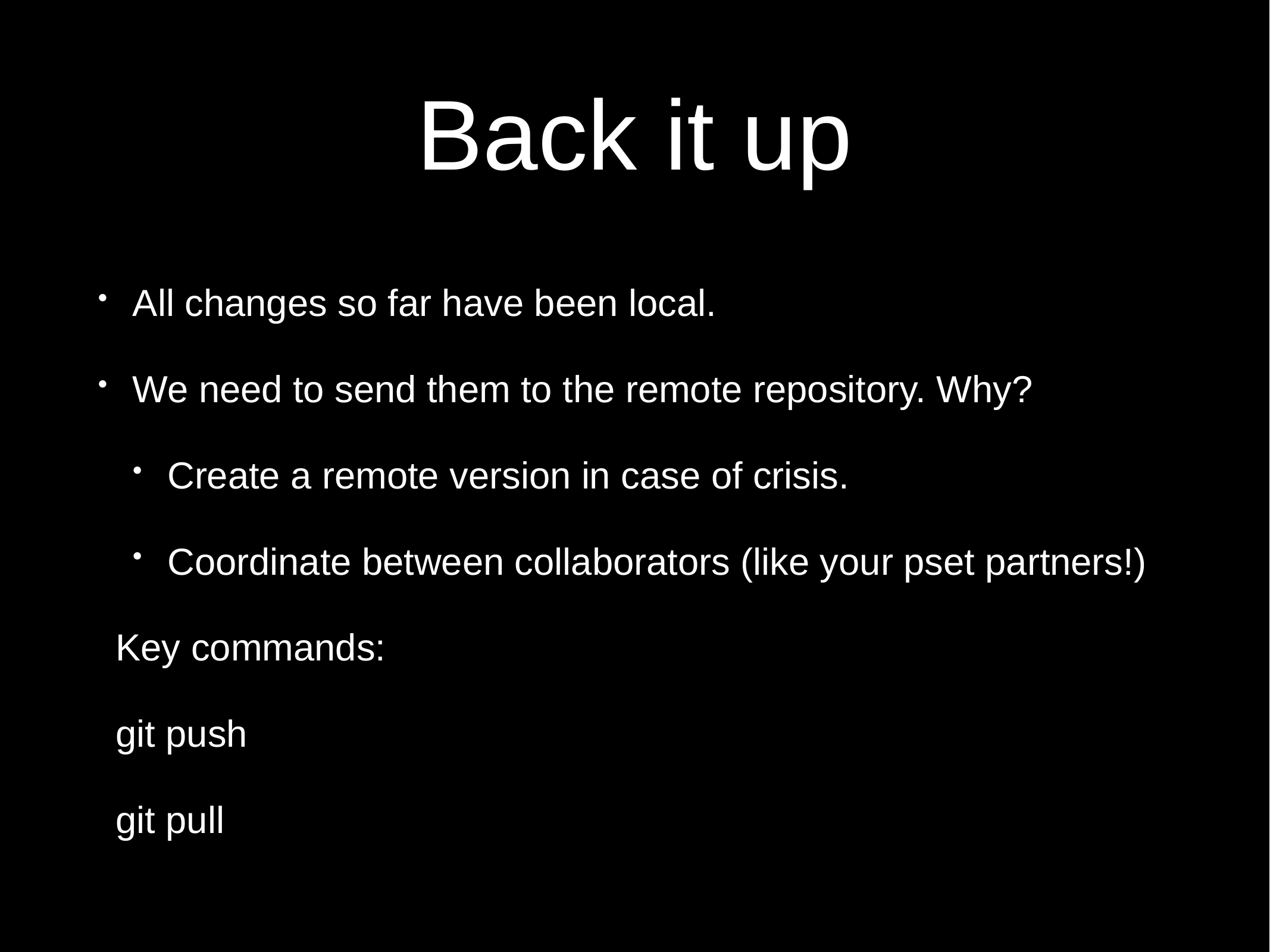

# Back it up
All changes so far have been local.
We need to send them to the remote repository. Why?
Create a remote version in case of crisis.
Coordinate between collaborators (like your pset partners!)
Key commands:
git push
git pull